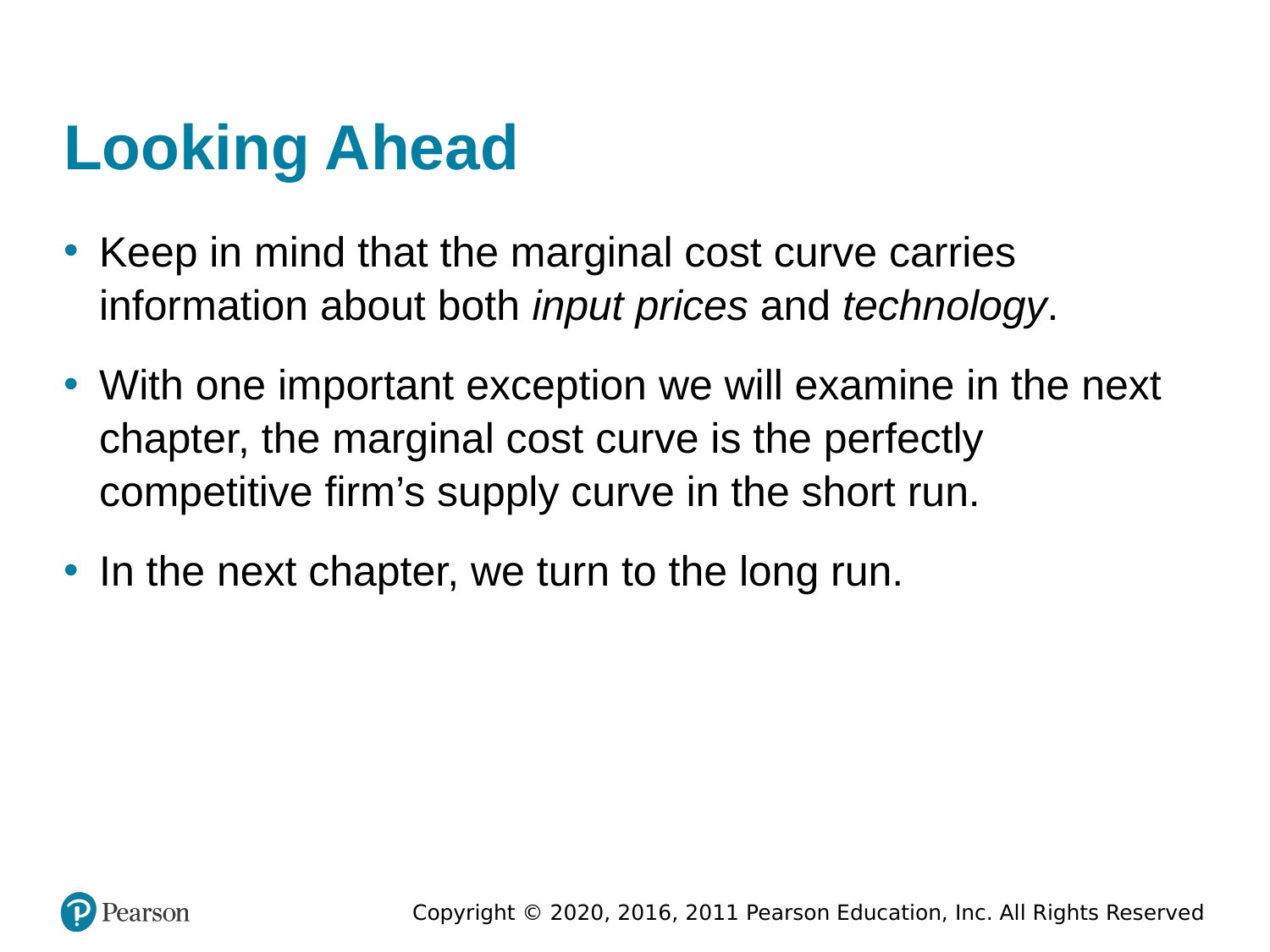

# Looking Ahead
Keep in mind that the marginal cost curve carries information about both input prices and technology.
With one important exception we will examine in the next chapter, the marginal cost curve is the perfectly competitive firm’s supply curve in the short run.
In the next chapter, we turn to the long run.